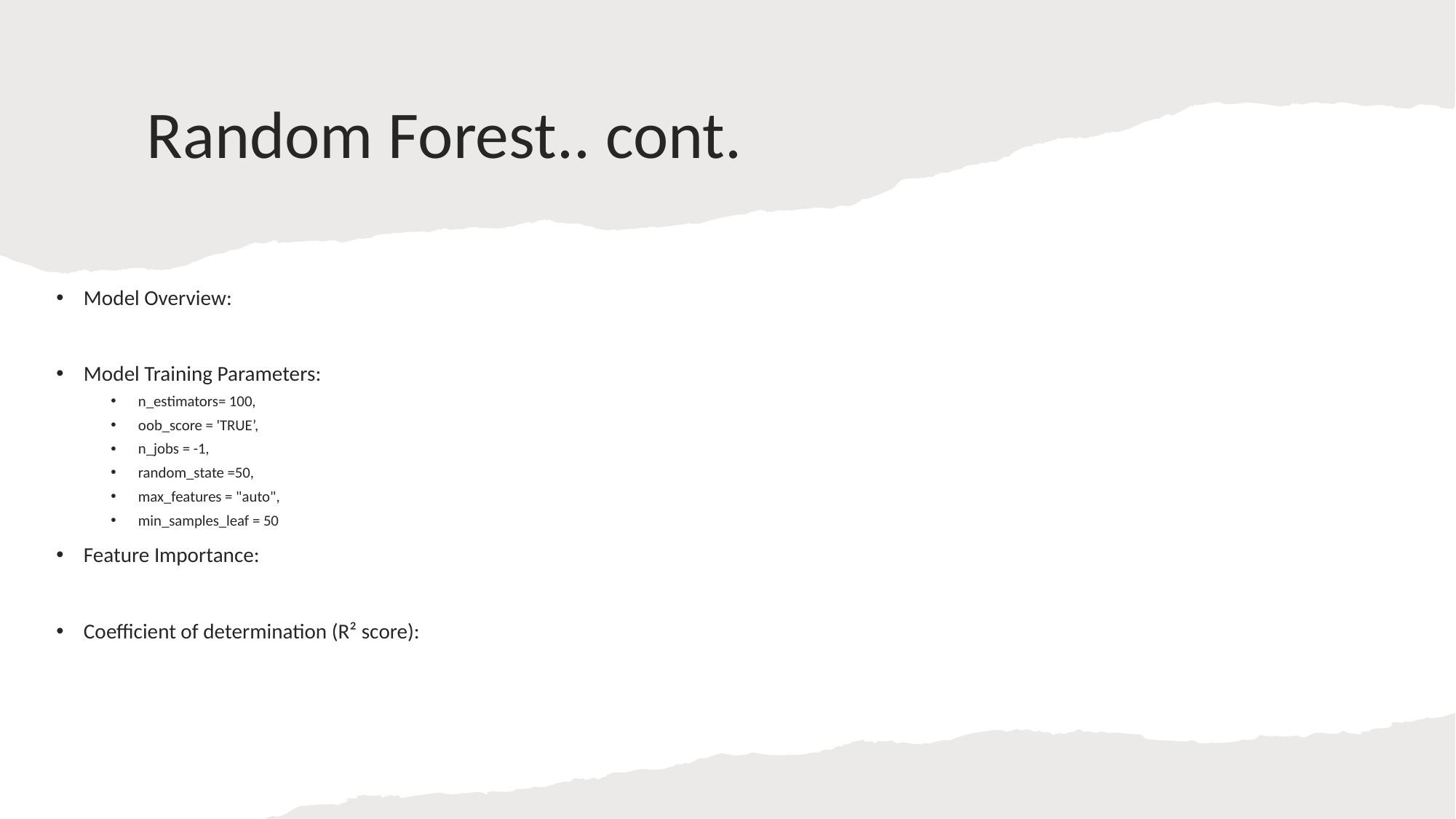

# Random Forest.. cont.
Model Overview:

Model Training Parameters:
n_estimators= 100,
oob_score = 'TRUE’,
n_jobs = -1,
random_state =50,
max_features = "auto",
min_samples_leaf = 50
Feature Importance:

Coefficient of determination (R² score):